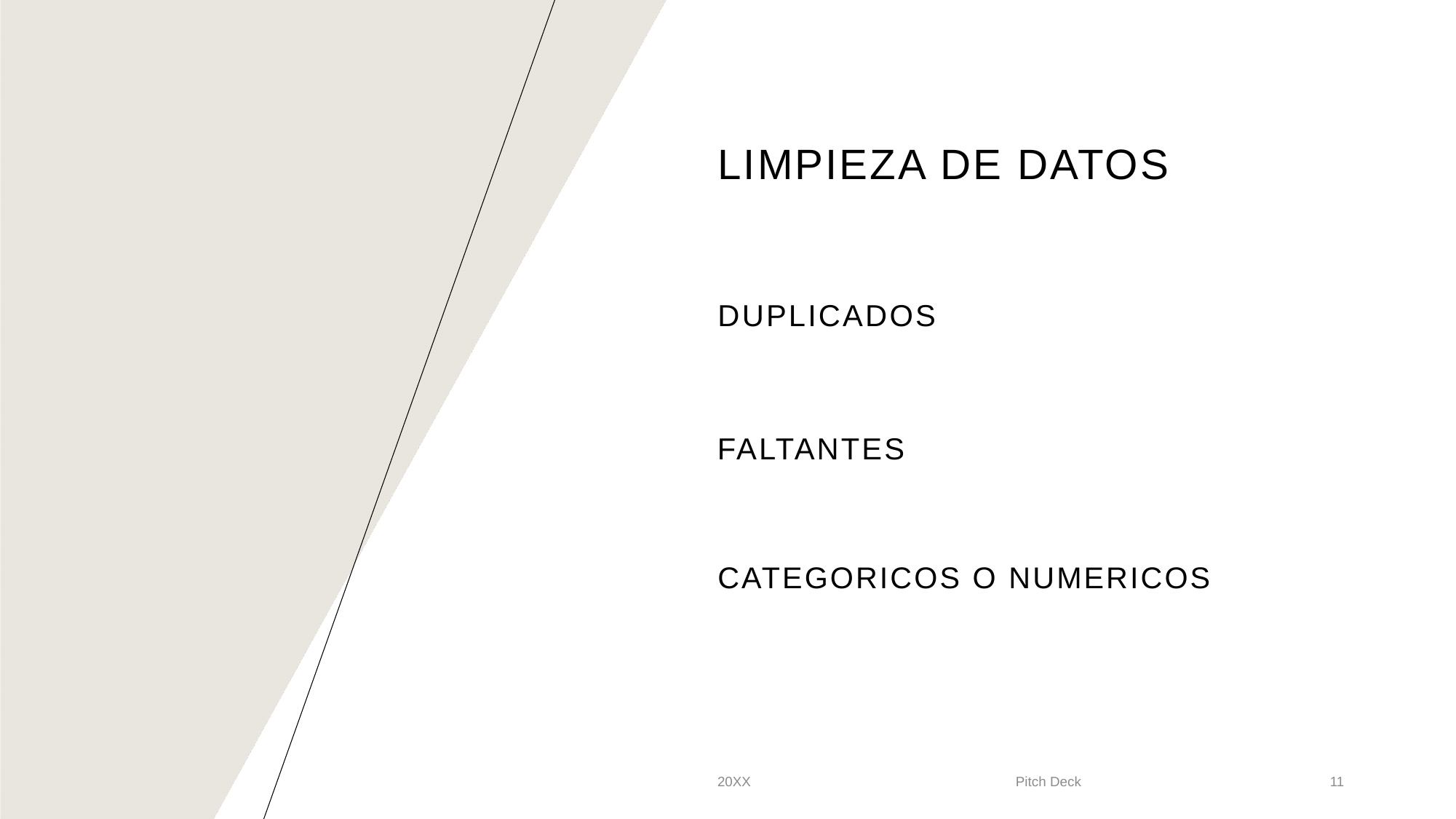

# Limpieza de datos
Duplicados
Faltantes
Categoricos o numericos
20XX
Pitch Deck
11